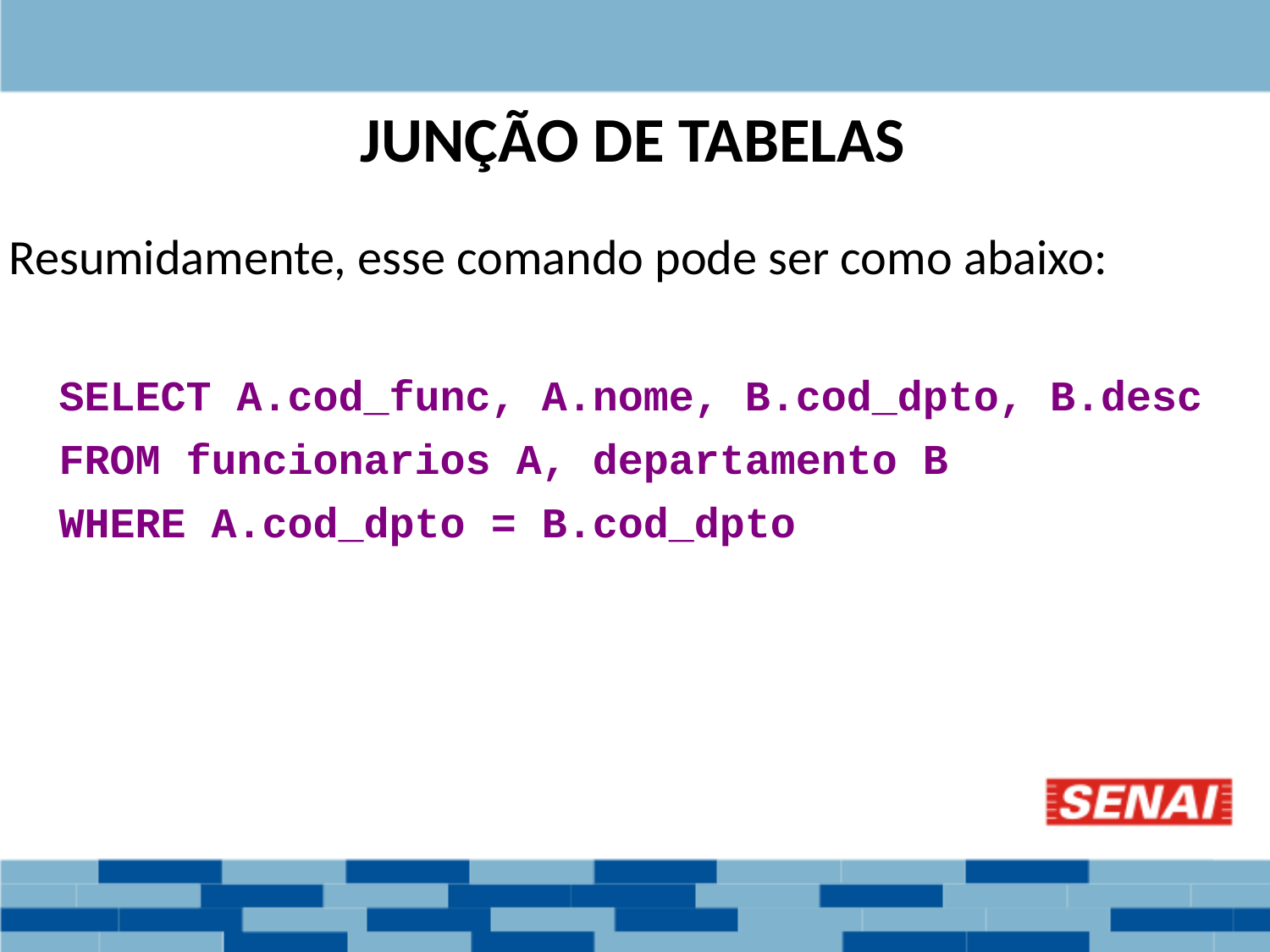

JUNÇÃO DE TABELAS
Resumidamente, esse comando pode ser como abaixo:

SELECT A.cod_func, A.nome, B.cod_dpto, B.desc
FROM funcionarios A, departamento B
WHERE A.cod_dpto = B.cod_dpto